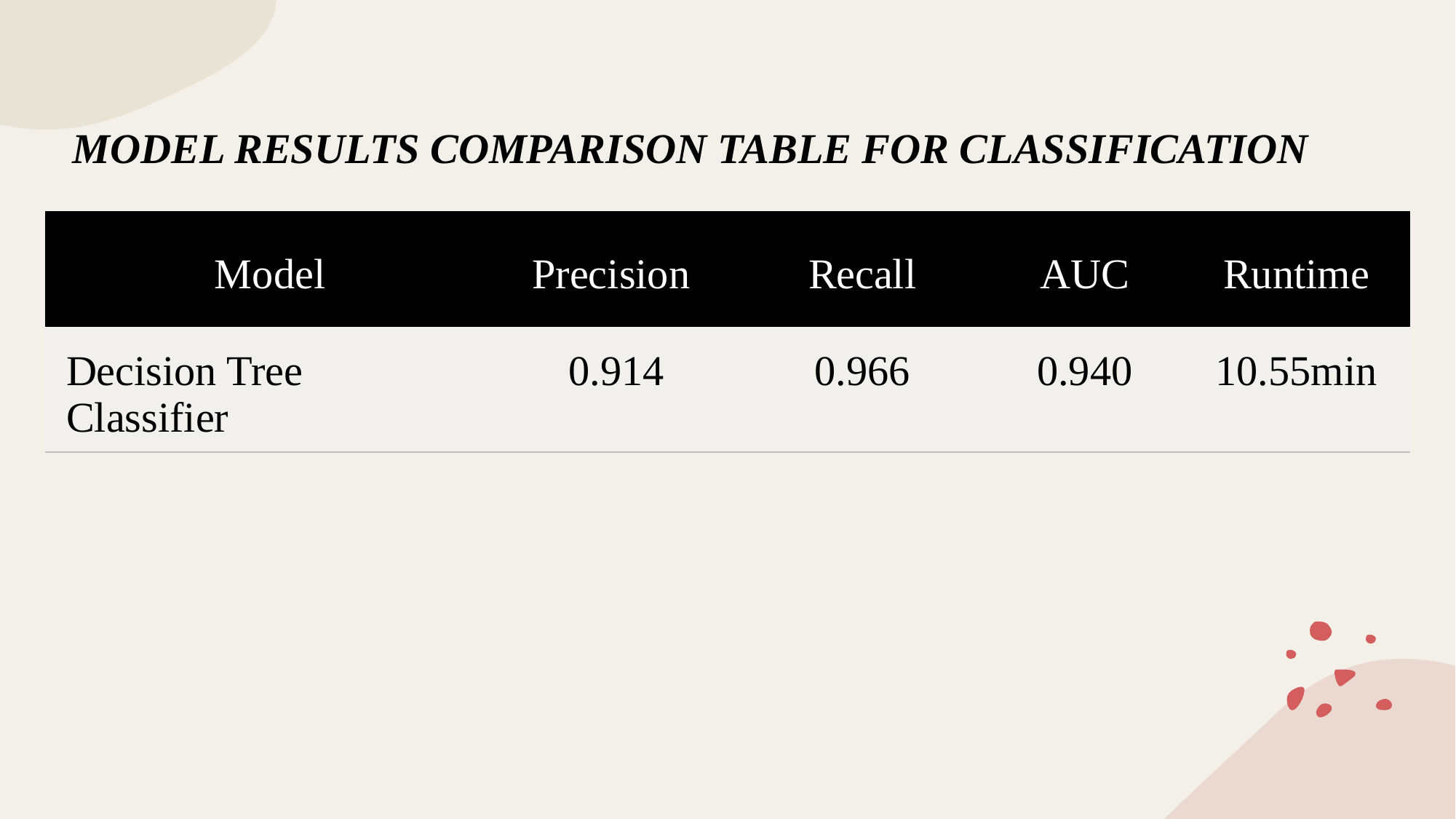

MODEL RESULTS COMPARISON TABLE FOR CLASSIFICATION​
| Model | Precision | Recall | AUC | Runtime |
| --- | --- | --- | --- | --- |
| Decision Tree Classifier | 0.914 | 0.966 | 0.940 | 10.55min |